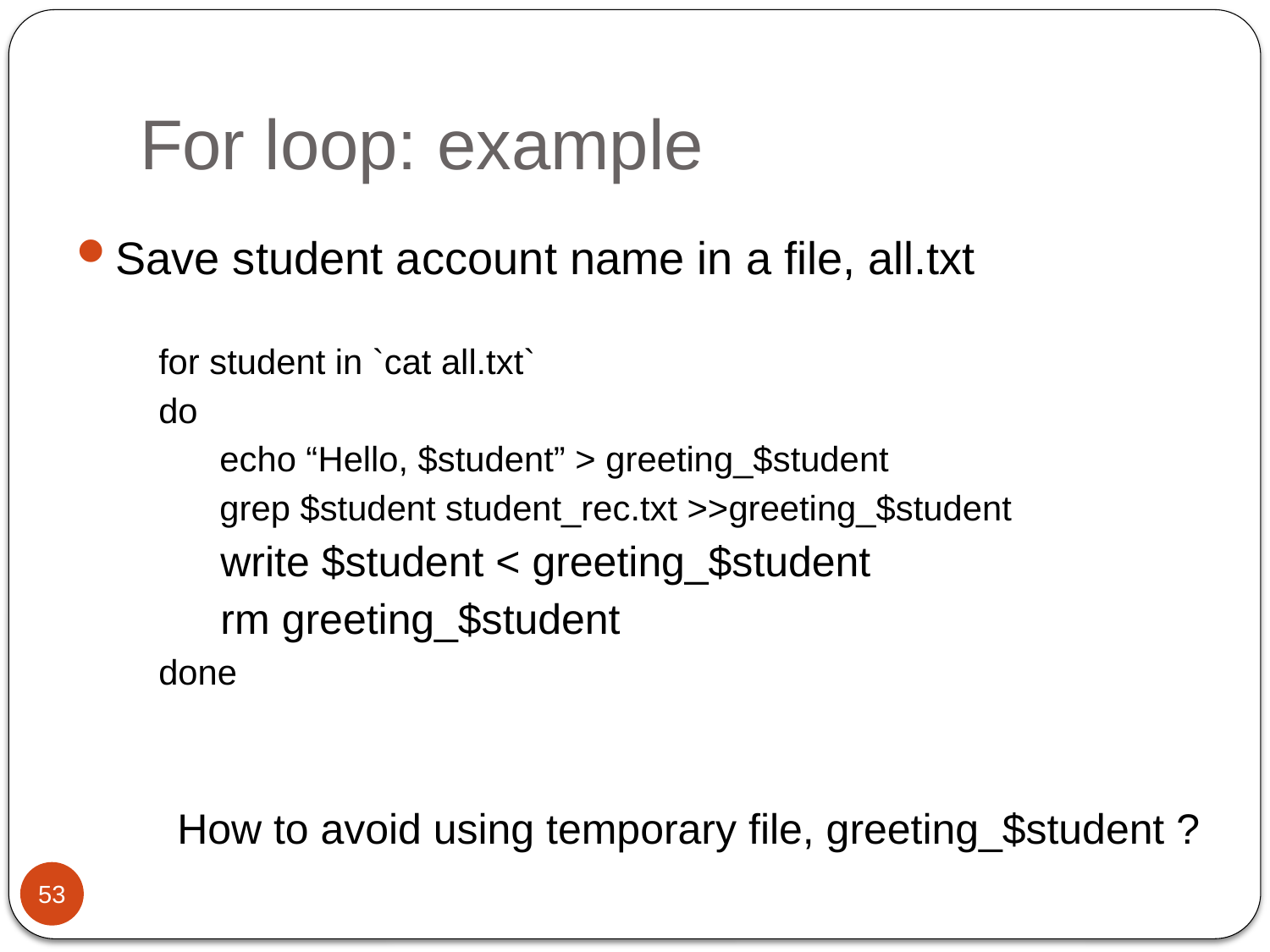

# For loop: example
Save student account name in a file, all.txt

for student in `cat all.txt`
do
	   echo “Hello, $student” > greeting_$student
	   grep $student student_rec.txt >>greeting_$student
  write $student < greeting_$student
  rm greeting_$student
done
How to avoid using temporary file, greeting_$student ?
53